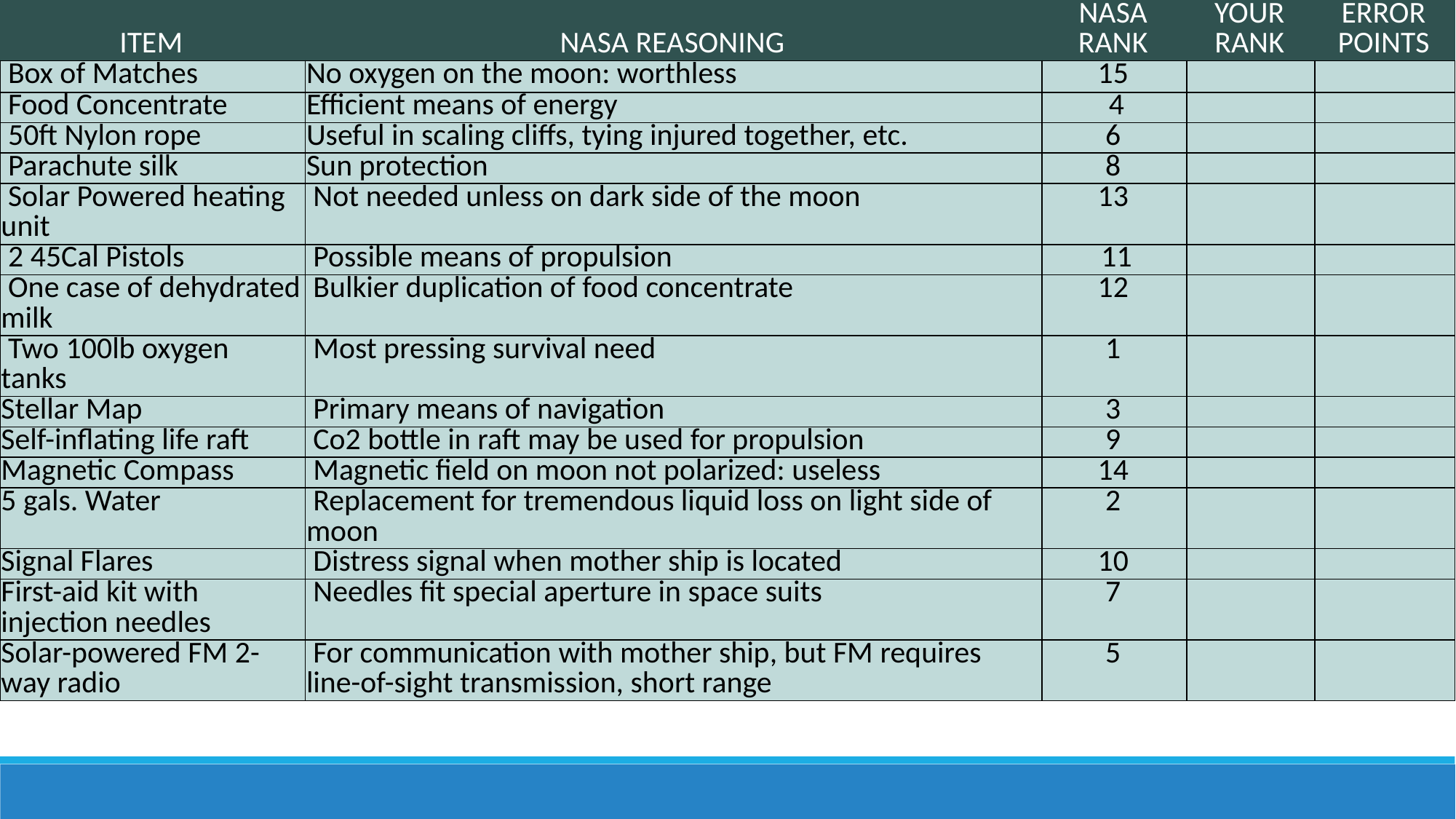

| Item | NASA Reasoning | NASA Rank | Your Rank | Error Points |
| --- | --- | --- | --- | --- |
| Box of Matches | No oxygen on the moon: worthless | 15 |  |  |
| Food Concentrate | Efficient means of energy | 4 |  |  |
| 50ft Nylon rope | Useful in scaling cliffs, tying injured together, etc. | 6 |  |  |
| Parachute silk | Sun protection | 8 |  |  |
| Solar Powered heating unit | Not needed unless on dark side of the moon | 13 |  |  |
| 2 45Cal Pistols | Possible means of propulsion | 11 |  |  |
| One case of dehydrated milk | Bulkier duplication of food concentrate | 12 |  |  |
| Two 100lb oxygen tanks | Most pressing survival need | 1 |  |  |
| Stellar Map | Primary means of navigation | 3 |  |  |
| Self-inflating life raft | Co2 bottle in raft may be used for propulsion | 9 |  |  |
| Magnetic Compass | Magnetic field on moon not polarized: useless | 14 |  |  |
| 5 gals. Water | Replacement for tremendous liquid loss on light side of moon | 2 |  |  |
| Signal Flares | Distress signal when mother ship is located | 10 |  |  |
| First-aid kit with injection needles | Needles fit special aperture in space suits | 7 |  |  |
| Solar-powered FM 2-way radio | For communication with mother ship, but FM requires line-of-sight transmission, short range | 5 |  |  |
#